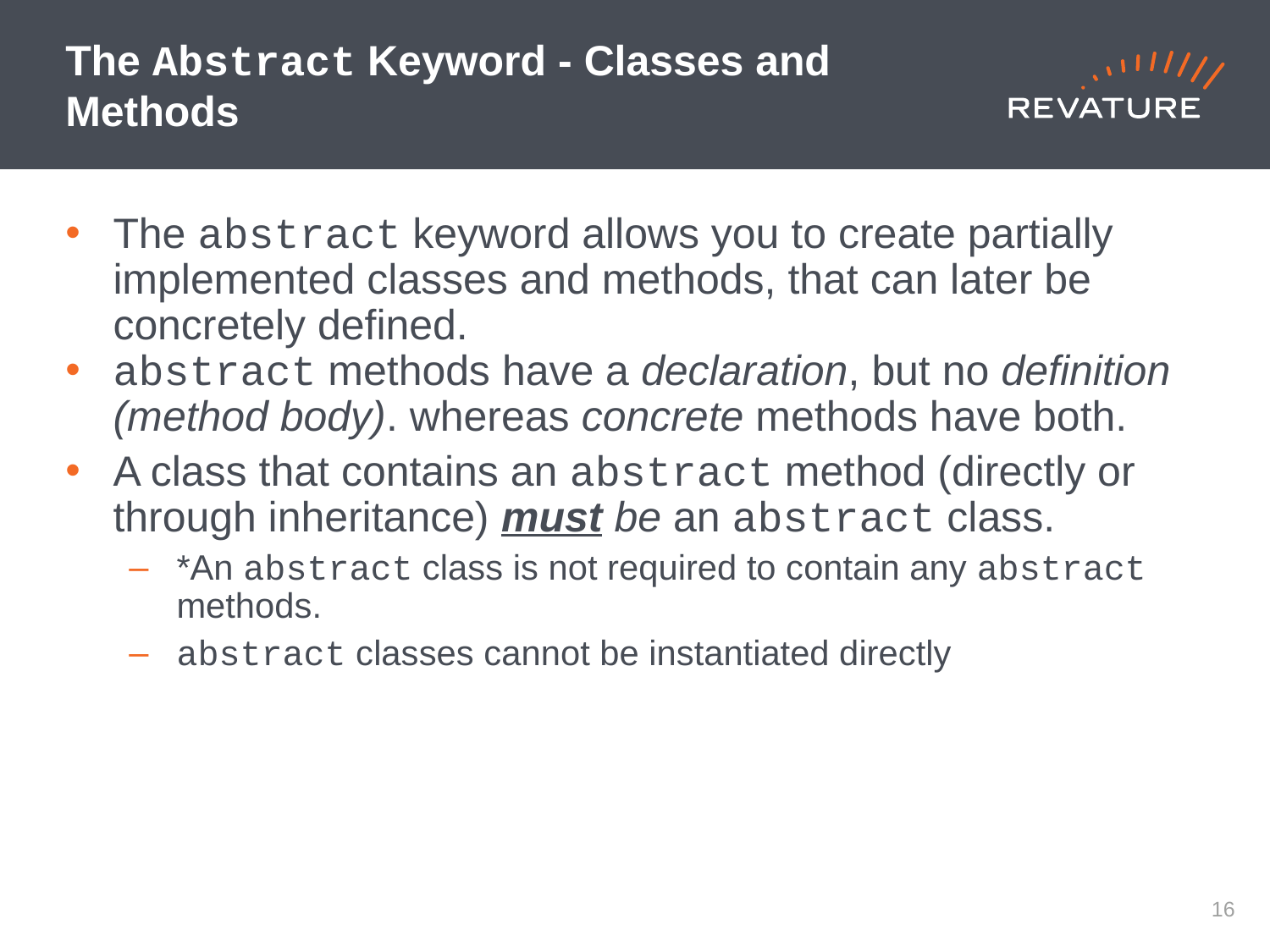

# The Abstract Keyword - Classes and Methods
The abstract keyword allows you to create partially implemented classes and methods, that can later be concretely defined.
abstract methods have a declaration, but no definition (method body). whereas concrete methods have both.
A class that contains an abstract method (directly or through inheritance) must be an abstract class.
*An abstract class is not required to contain any abstract methods.
abstract classes cannot be instantiated directly
16